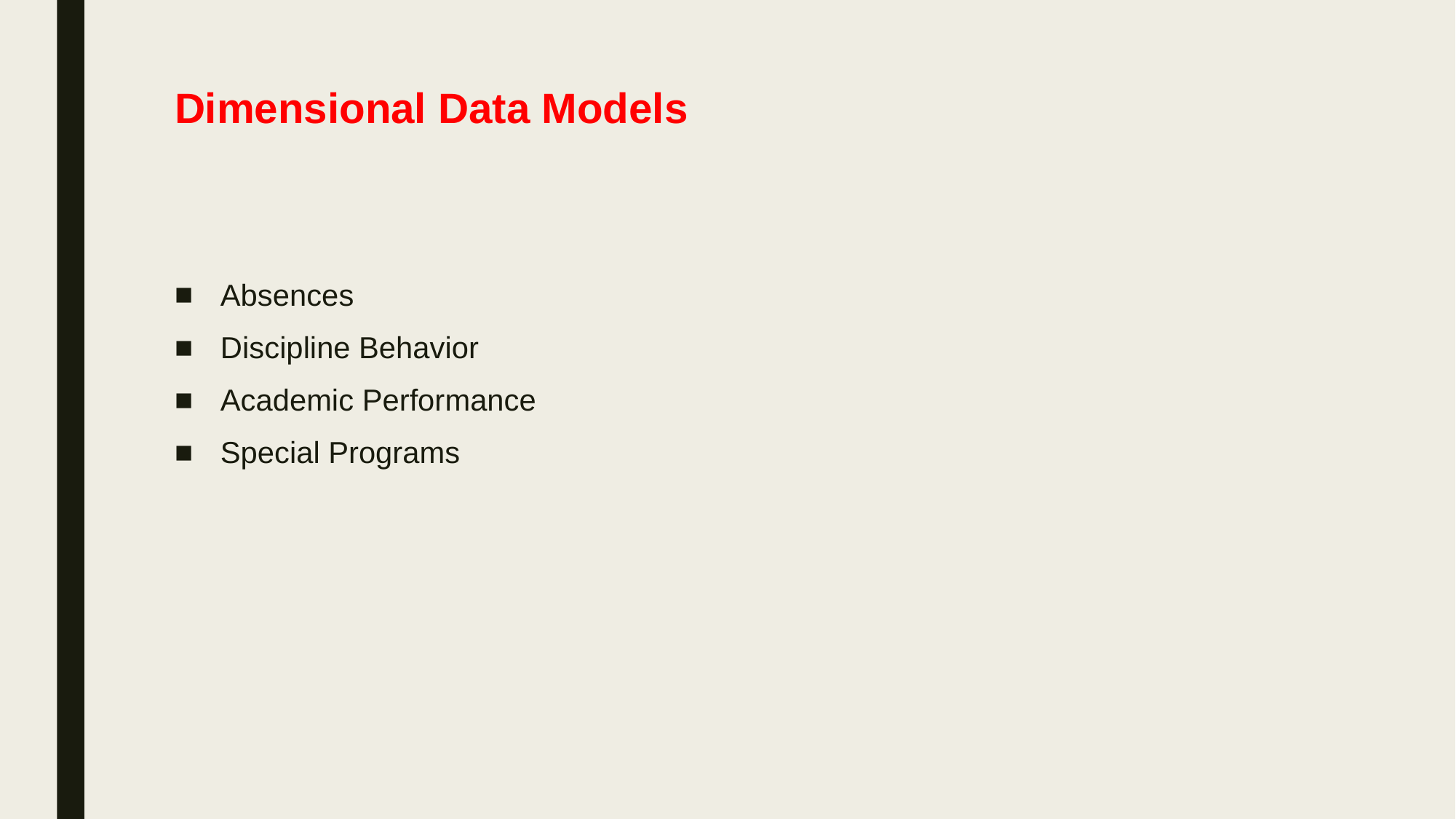

# Dimensional Data Models
Absences
Discipline Behavior
Academic Performance
Special Programs